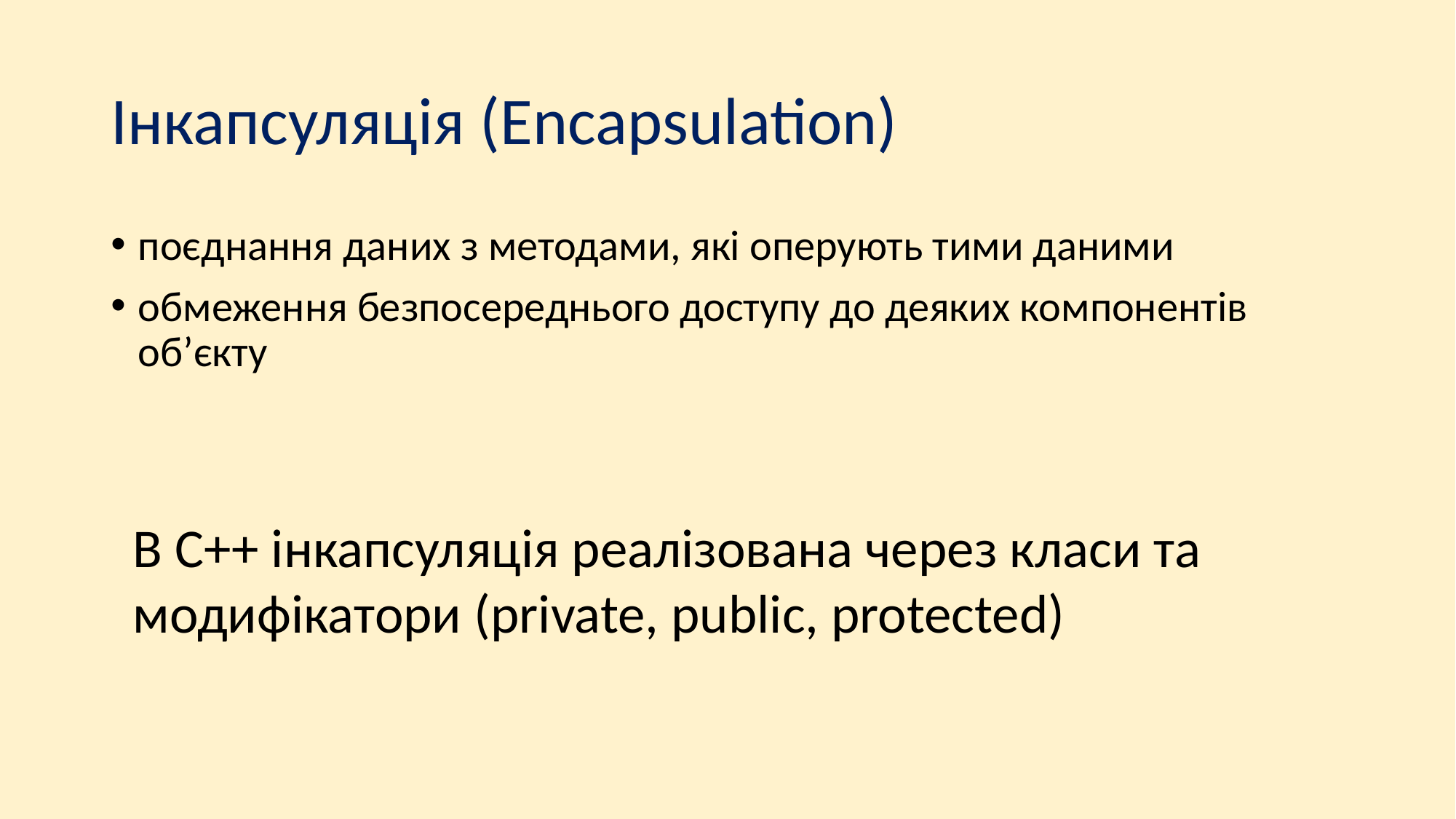

# Інкапсуляція (Encapsulation)
поєднання даних з методами, які оперують тими даними
обмеження безпосереднього доступу до деяких компонентів об’єкту
В C++ інкапсуляція реалізована через класи та модифікатори (private, public, protected)